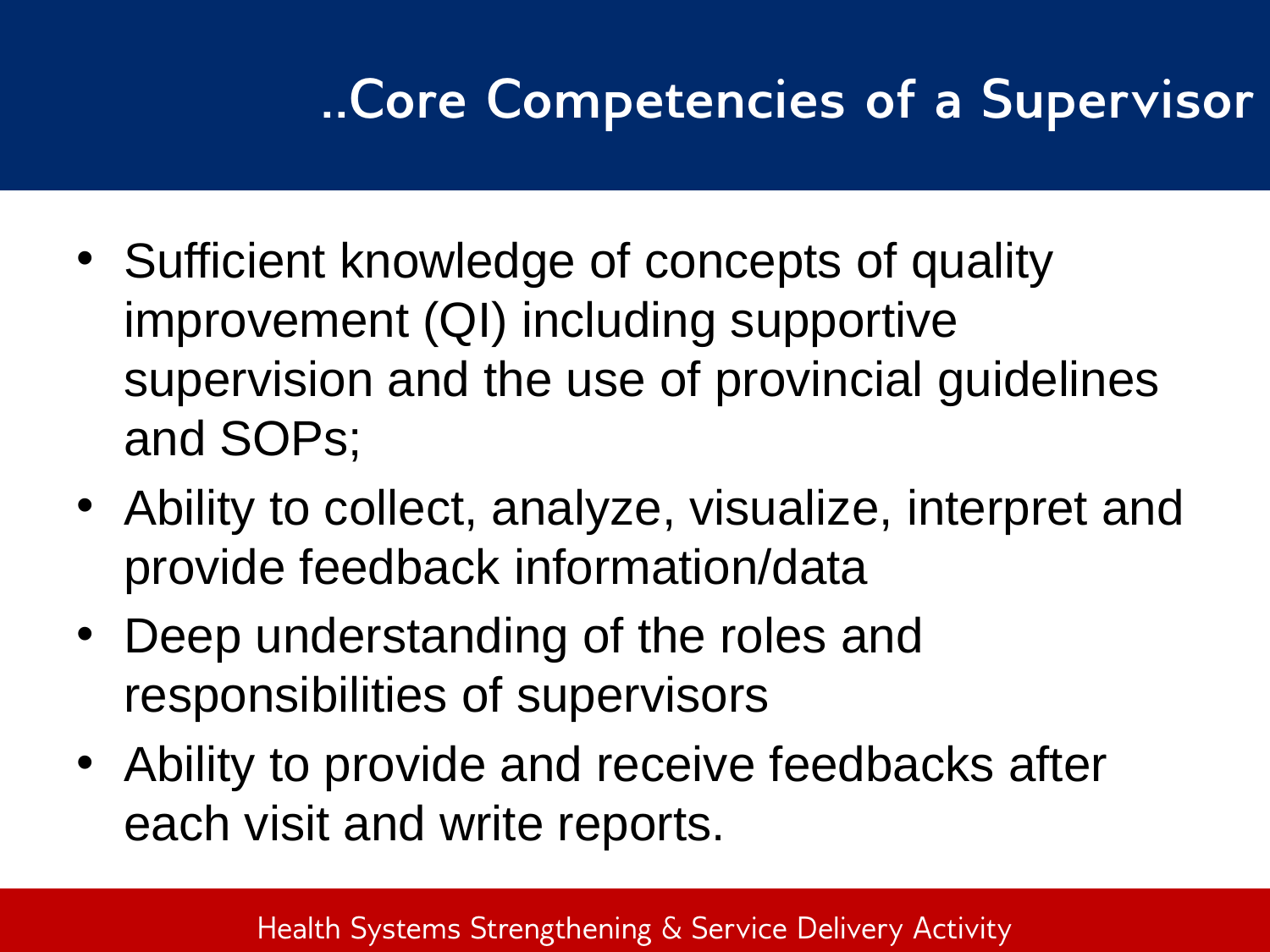

# ..Core Competencies of a Supervisor
Sufficient knowledge of concepts of quality improvement (QI) including supportive supervision and the use of provincial guidelines and SOPs;
Ability to collect, analyze, visualize, interpret and provide feedback information/data
Deep understanding of the roles and responsibilities of supervisors
Ability to provide and receive feedbacks after each visit and write reports.